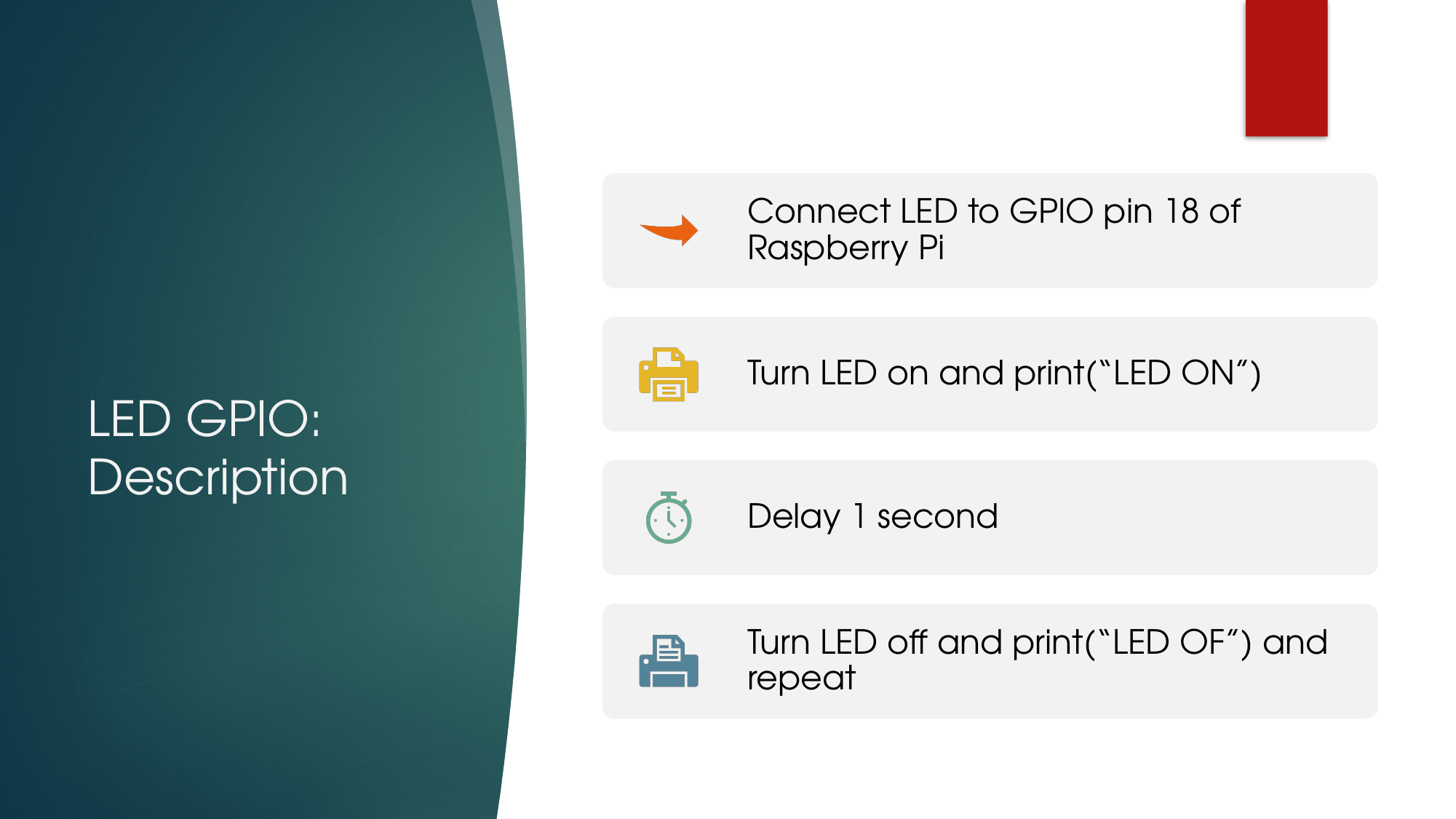

# LED GPIO: Description
Connect LED to GPIO pin 18 of Raspberry Pi
Turn LED on and print(“LED ON”)
Delay 1 second
Turn LED off and print(“LED OF”) and repeat